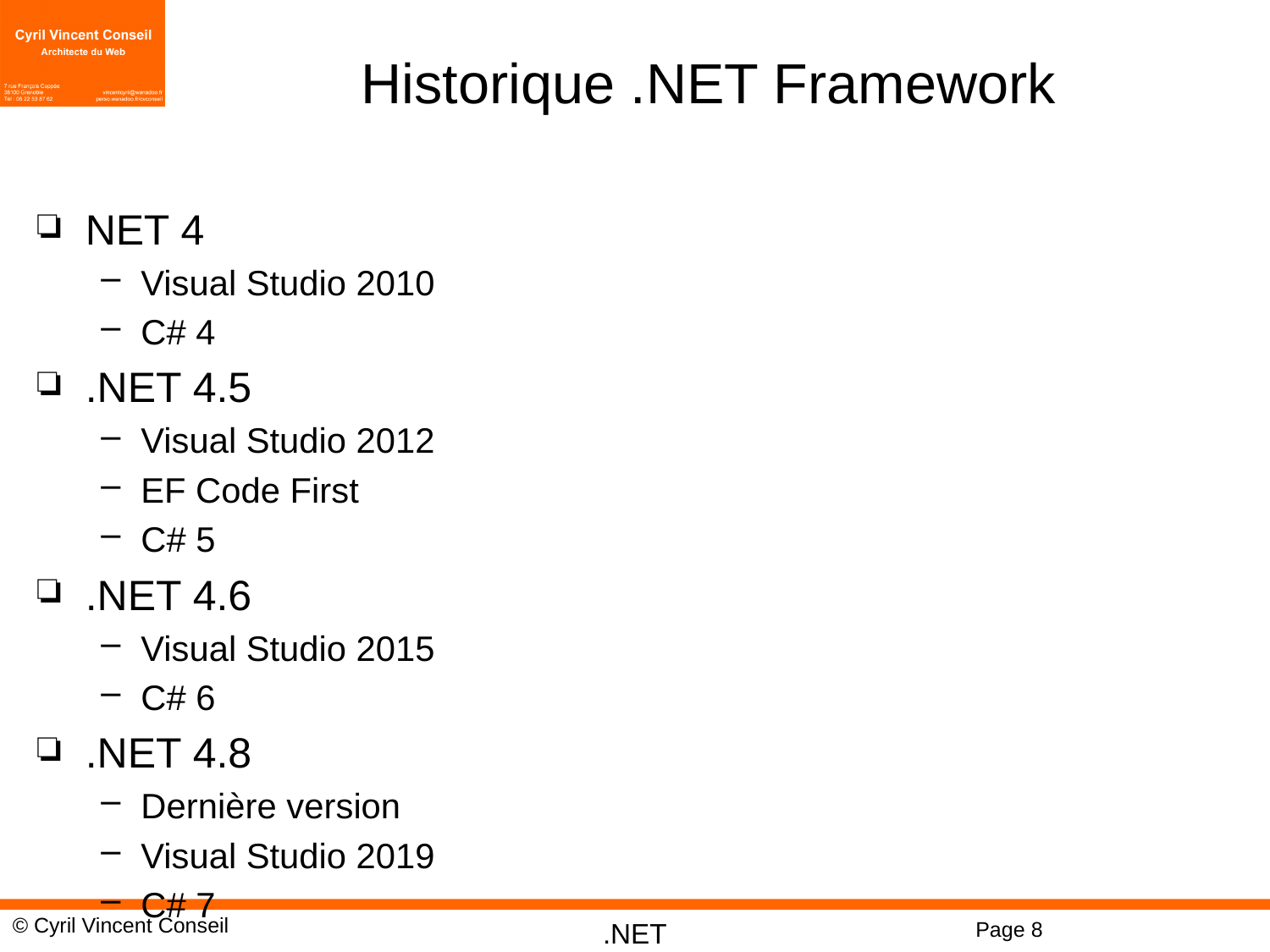

# Historique .NET Framework
NET 4
Visual Studio 2010
C# 4
.NET 4.5
Visual Studio 2012
EF Code First
C# 5
.NET 4.6
Visual Studio 2015
C# 6
.NET 4.8
Dernière version
Visual Studio 2019
C# 7